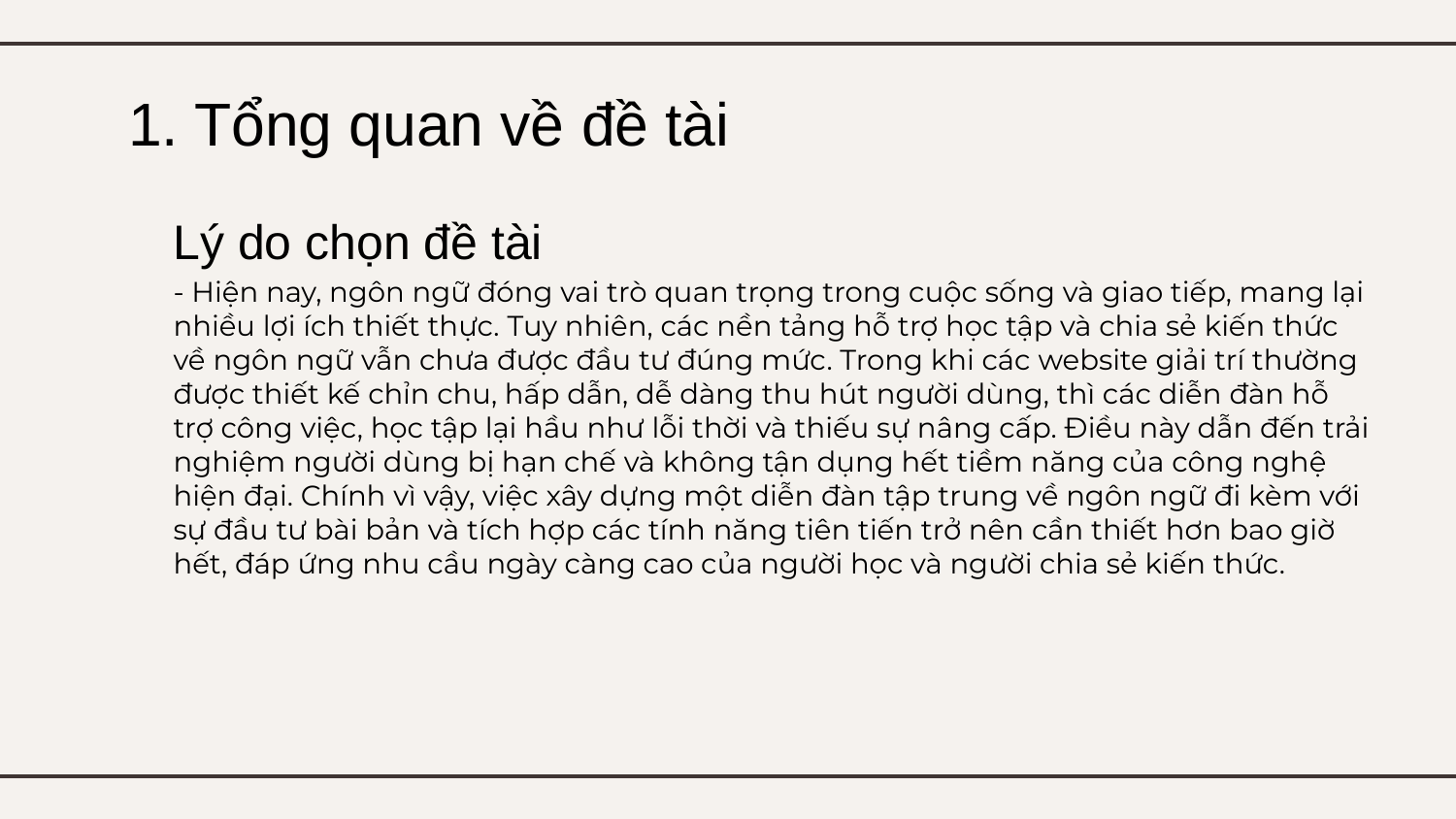

# 1. Tổng quan về đề tài
Lý do chọn đề tài
- Hiện nay, ngôn ngữ đóng vai trò quan trọng trong cuộc sống và giao tiếp, mang lại nhiều lợi ích thiết thực. Tuy nhiên, các nền tảng hỗ trợ học tập và chia sẻ kiến thức về ngôn ngữ vẫn chưa được đầu tư đúng mức. Trong khi các website giải trí thường được thiết kế chỉn chu, hấp dẫn, dễ dàng thu hút người dùng, thì các diễn đàn hỗ trợ công việc, học tập lại hầu như lỗi thời và thiếu sự nâng cấp. Điều này dẫn đến trải nghiệm người dùng bị hạn chế và không tận dụng hết tiềm năng của công nghệ hiện đại. Chính vì vậy, việc xây dựng một diễn đàn tập trung về ngôn ngữ đi kèm với sự đầu tư bài bản và tích hợp các tính năng tiên tiến trở nên cần thiết hơn bao giờ hết, đáp ứng nhu cầu ngày càng cao của người học và người chia sẻ kiến thức.